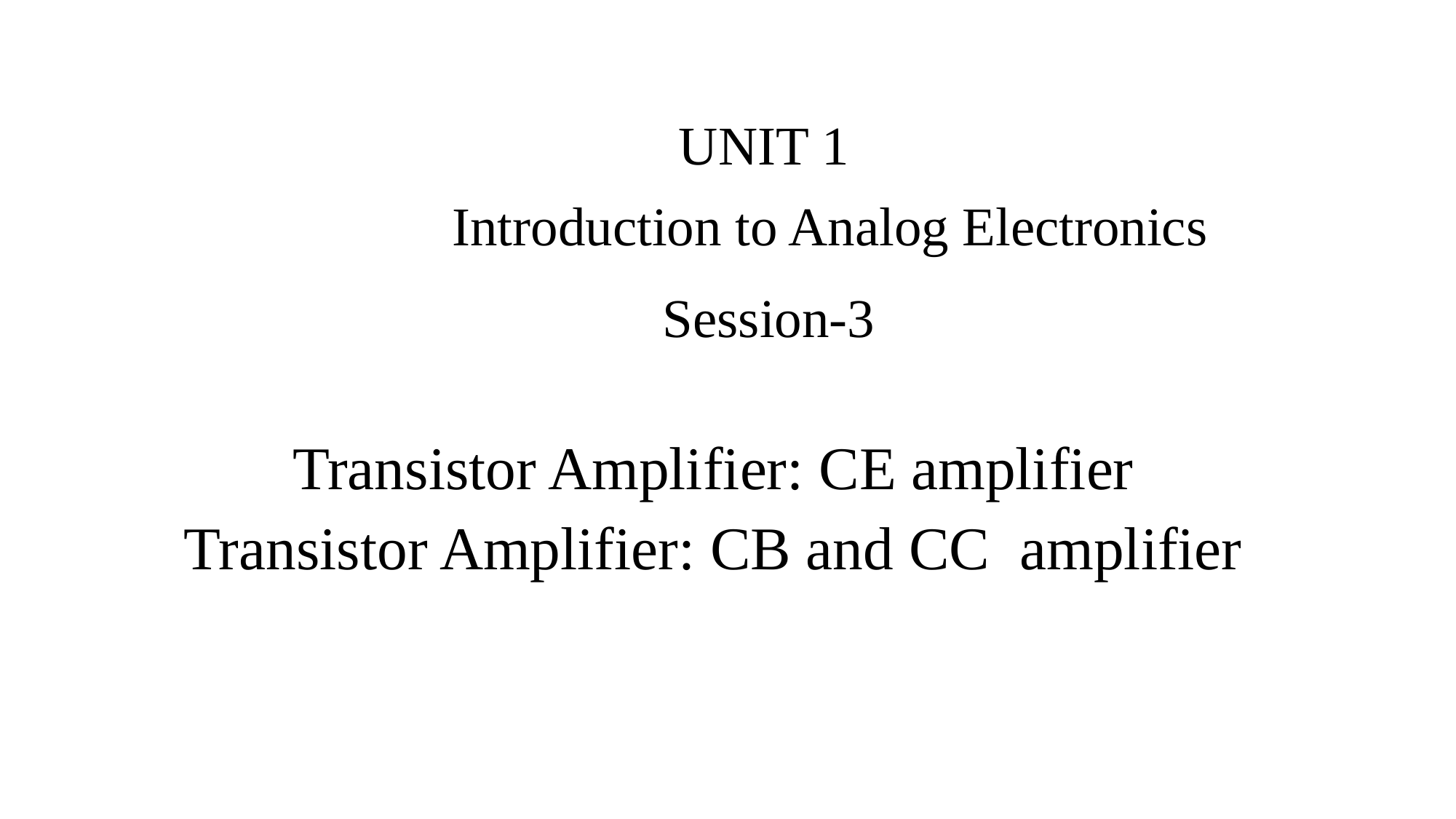

UNIT 1
Introduction to Analog Electronics
Session-3
Transistor Amplifier: CE amplifier
Transistor Amplifier: CB and CC  amplifier